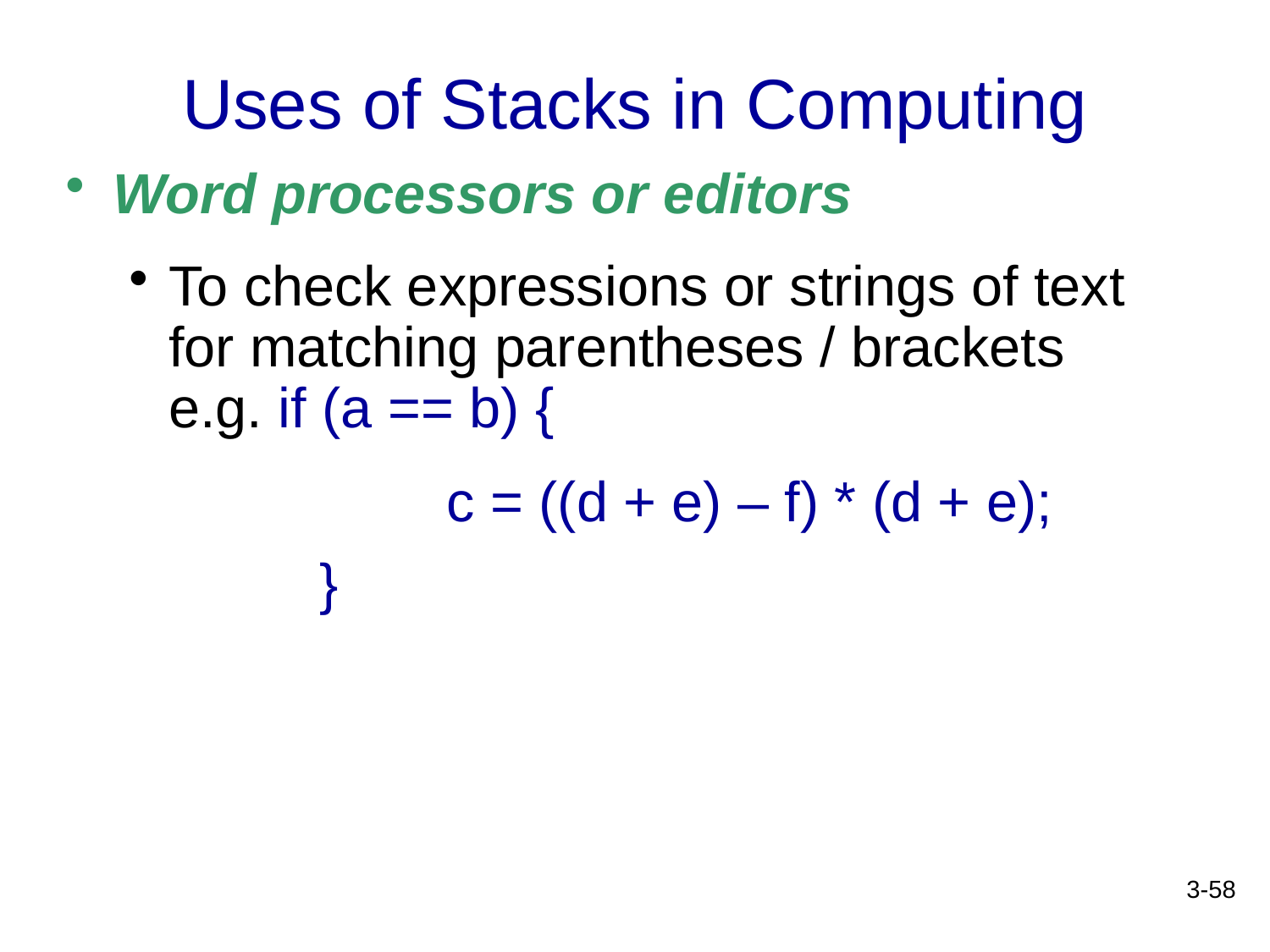

# Uses of Stacks in Computing
Word processors or editors
To check expressions or strings of text for matching parentheses / brackets
e.g. if (a == b) {
	c = ((d + e) – f) * (d + e);
}
To implement undo operations
Keeps track of the most recent operations
3-58